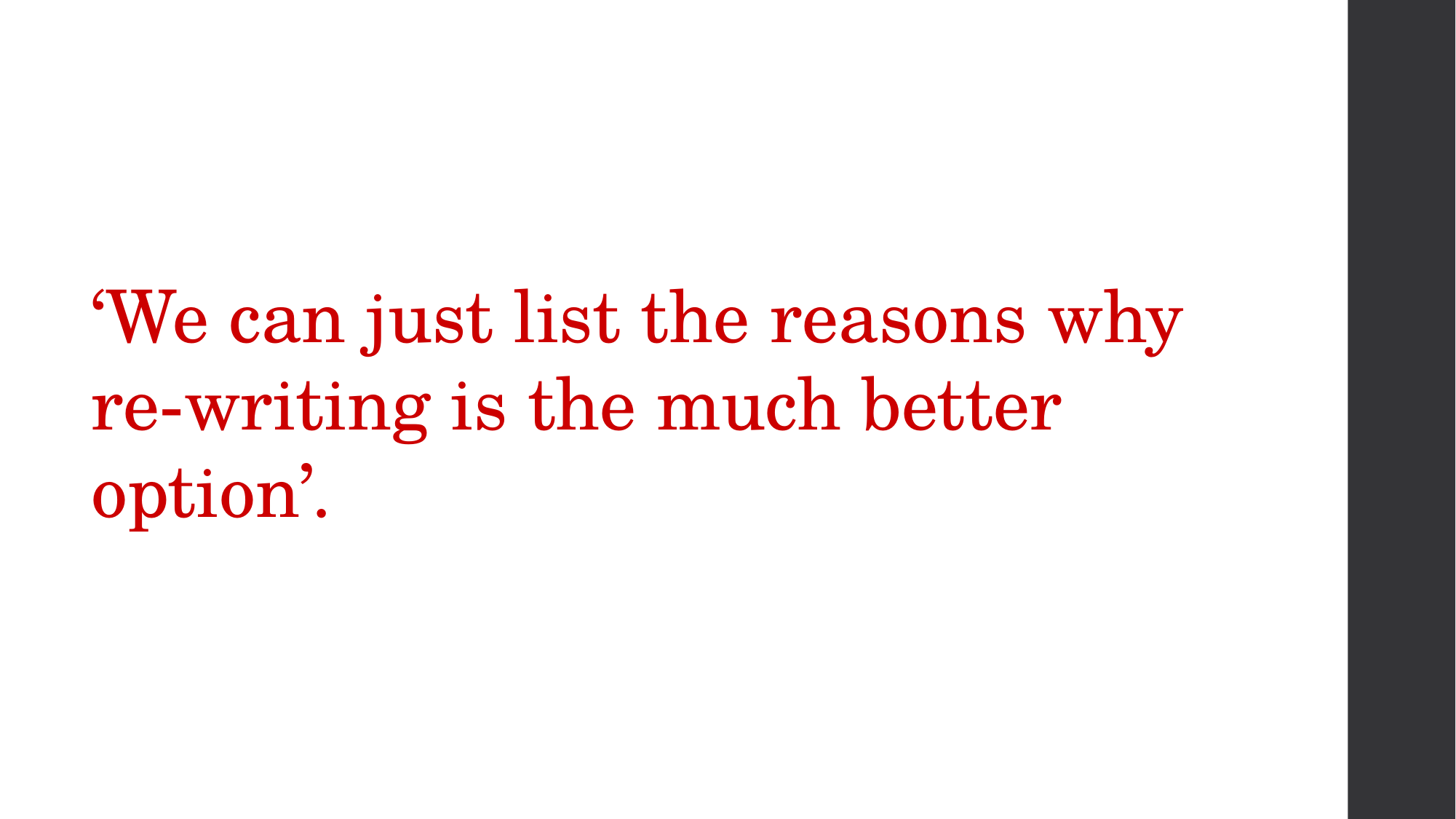

‘We can just list the reasons why re-writing is the much better option’.